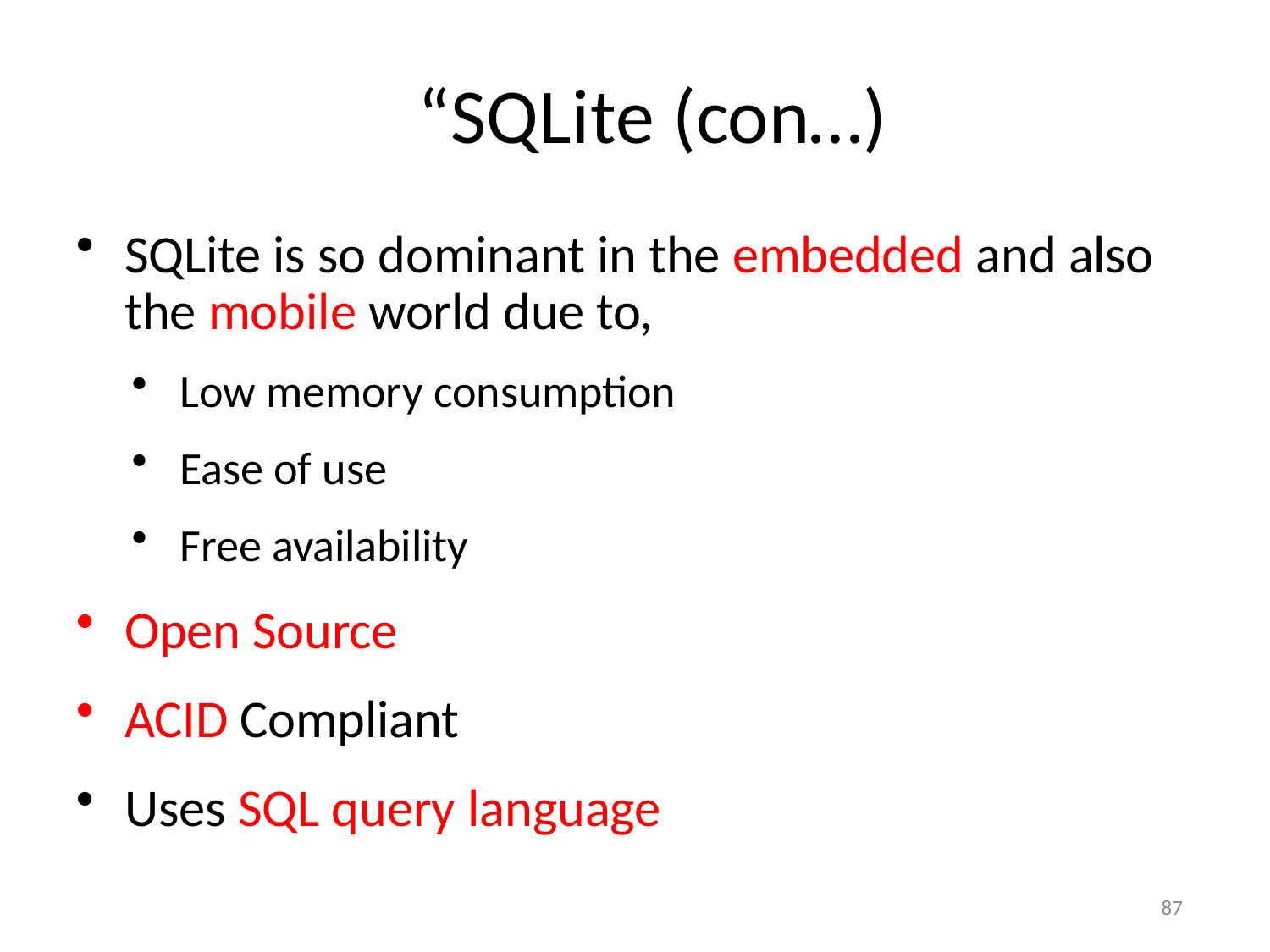

# “SQLite (con…)
SQLite is so dominant in the embedded and also  the mobile world due to,
Low memory consumption
Ease of use
Free availability
Open Source
ACID Compliant
Uses SQL query language
87